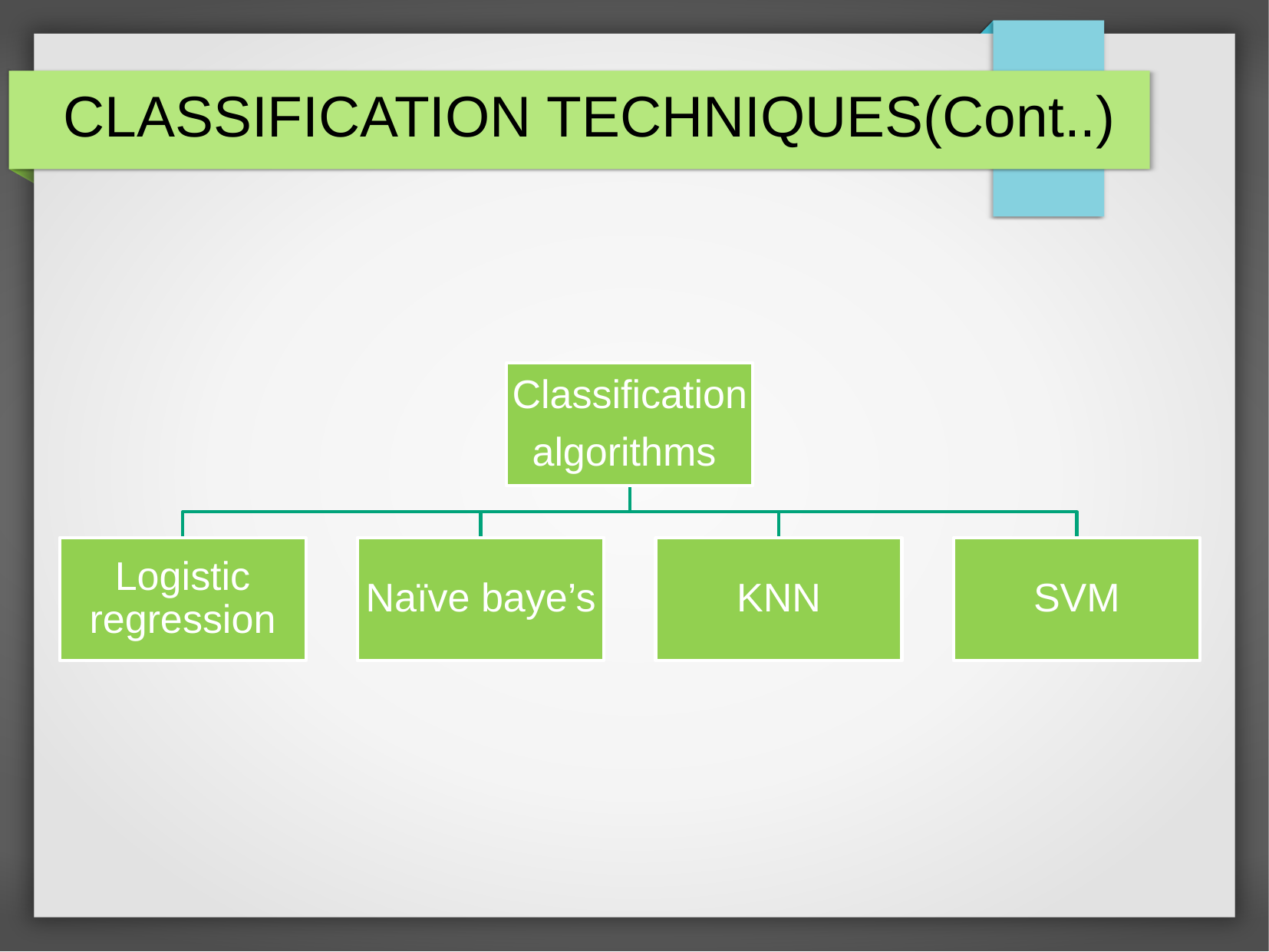

# CLASSIFICATION TECHNIQUES(Cont..)
Classification
algorithms
Logistic regression
Naïve baye’s
KNN
SVM